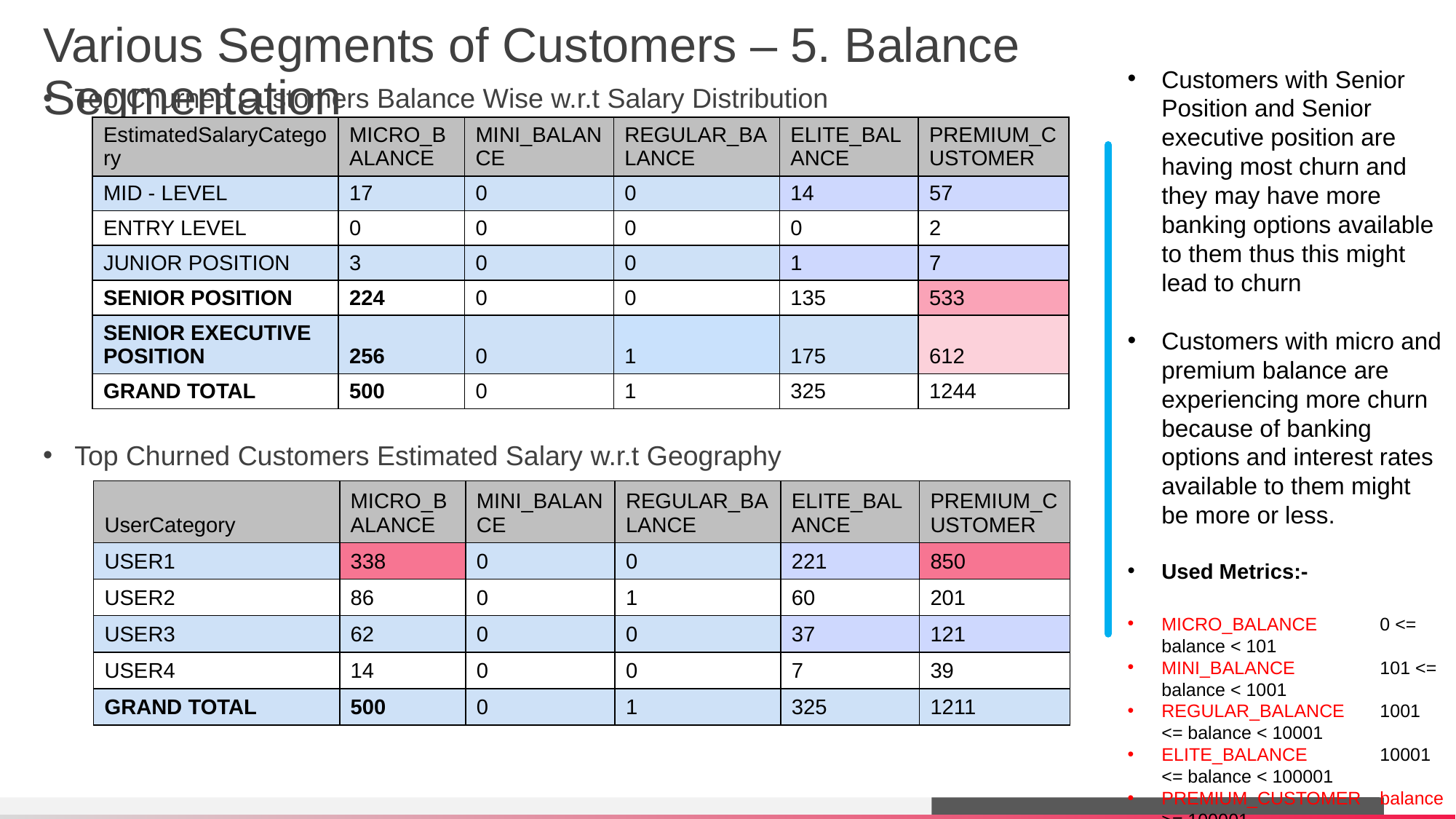

# Various Segments of Customers – 5. Balance Segmentation
Customers with Senior Position and Senior executive position are having most churn and they may have more banking options available to them thus this might lead to churn

Customers with micro and premium balance are experiencing more churn because of banking options and interest rates available to them might be more or less.

Used Metrics:-

MICRO_BALANCE	0 <= balance < 101
MINI_BALANCE	101 <= balance < 1001
REGULAR_BALANCE	1001 <= balance < 10001
ELITE_BALANCE	10001 <= balance < 100001
PREMIUM_CUSTOMER	balance >= 100001

Top Churned Customers Balance Wise w.r.t Salary Distribution

Top Churned Customers Estimated Salary w.r.t Geography

| EstimatedSalaryCategory | MICRO\_BALANCE | MINI\_BALANCE | REGULAR\_BALANCE | ELITE\_BALANCE | PREMIUM\_CUSTOMER |
| --- | --- | --- | --- | --- | --- |
| MID - LEVEL | 17 | 0 | 0 | 14 | 57 |
| ENTRY LEVEL | 0 | 0 | 0 | 0 | 2 |
| JUNIOR POSITION | 3 | 0 | 0 | 1 | 7 |
| SENIOR POSITION | 224 | 0 | 0 | 135 | 533 |
| SENIOR EXECUTIVE POSITION | 256 | 0 | 1 | 175 | 612 |
| GRAND TOTAL | 500 | 0 | 1 | 325 | 1244 |
| UserCategory | MICRO\_BALANCE | MINI\_BALANCE | REGULAR\_BALANCE | ELITE\_BALANCE | PREMIUM\_CUSTOMER |
| --- | --- | --- | --- | --- | --- |
| USER1 | 338 | 0 | 0 | 221 | 850 |
| USER2 | 86 | 0 | 1 | 60 | 201 |
| USER3 | 62 | 0 | 0 | 37 | 121 |
| USER4 | 14 | 0 | 0 | 7 | 39 |
| GRAND TOTAL | 500 | 0 | 1 | 325 | 1211 |